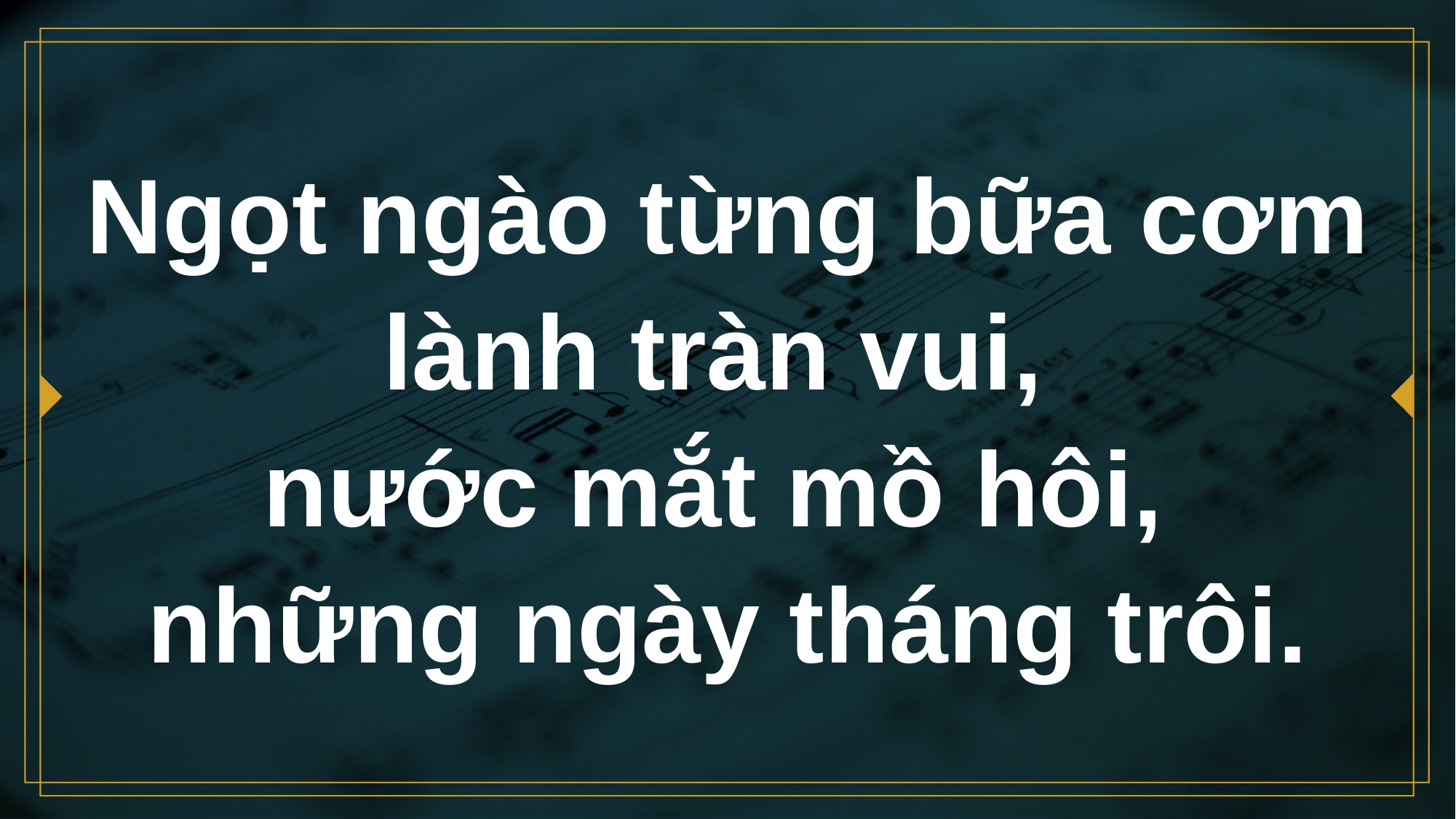

# Ngọt ngào từng bữa cơm lành tràn vui, nước mắt mồ hôi, những ngày tháng trôi.